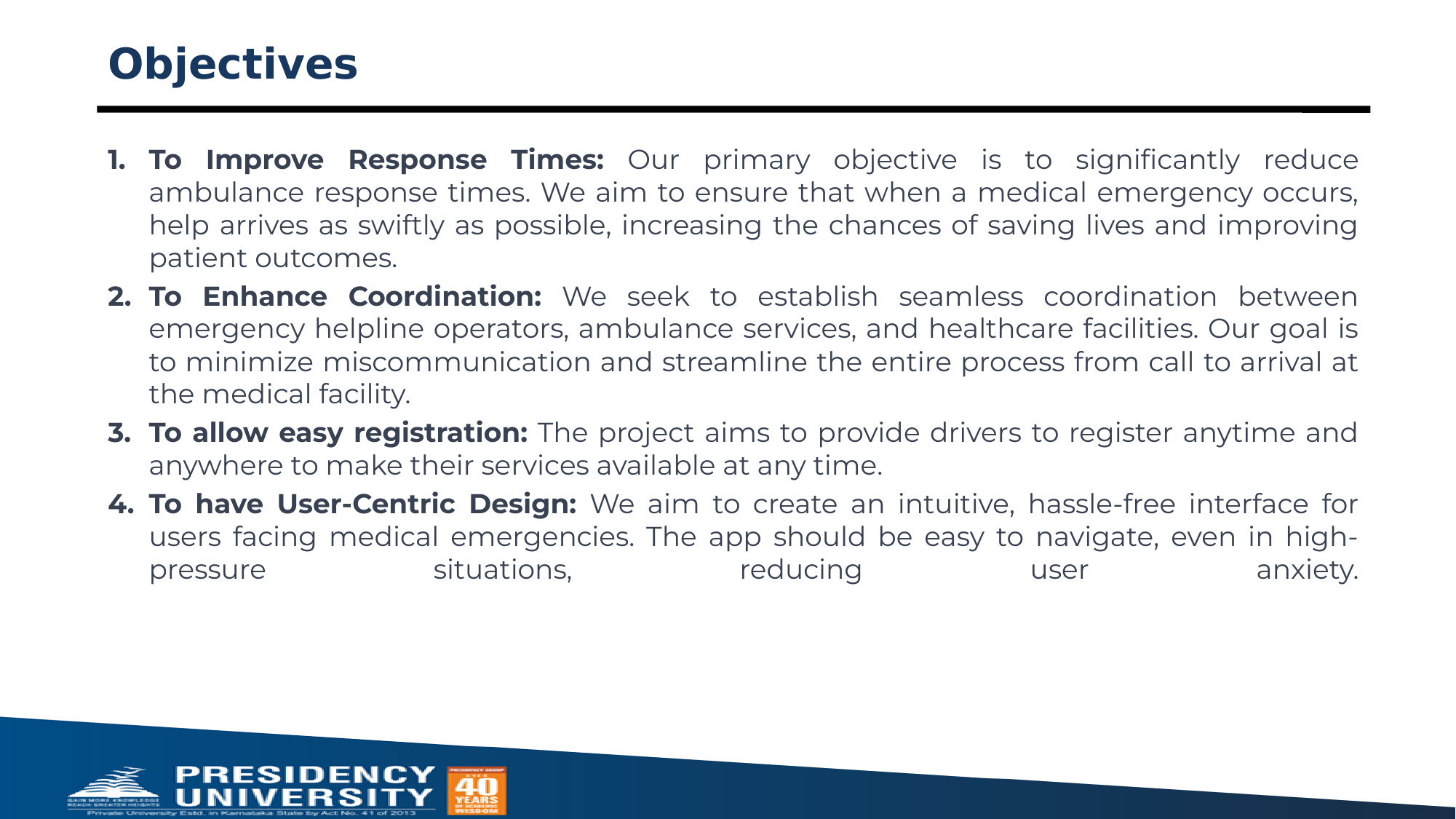

# Objectives
To Improve Response Times: Our primary objective is to significantly reduce ambulance response times. We aim to ensure that when a medical emergency occurs, help arrives as swiftly as possible, increasing the chances of saving lives and improving patient outcomes.
To Enhance Coordination: We seek to establish seamless coordination between emergency helpline operators, ambulance services, and healthcare facilities. Our goal is to minimize miscommunication and streamline the entire process from call to arrival at the medical facility.
To allow easy registration: The project aims to provide drivers to register anytime and anywhere to make their services available at any time.
To have User-Centric Design: We aim to create an intuitive, hassle-free interface for users facing medical emergencies. The app should be easy to navigate, even in high-pressure situations, reducing user anxiety.